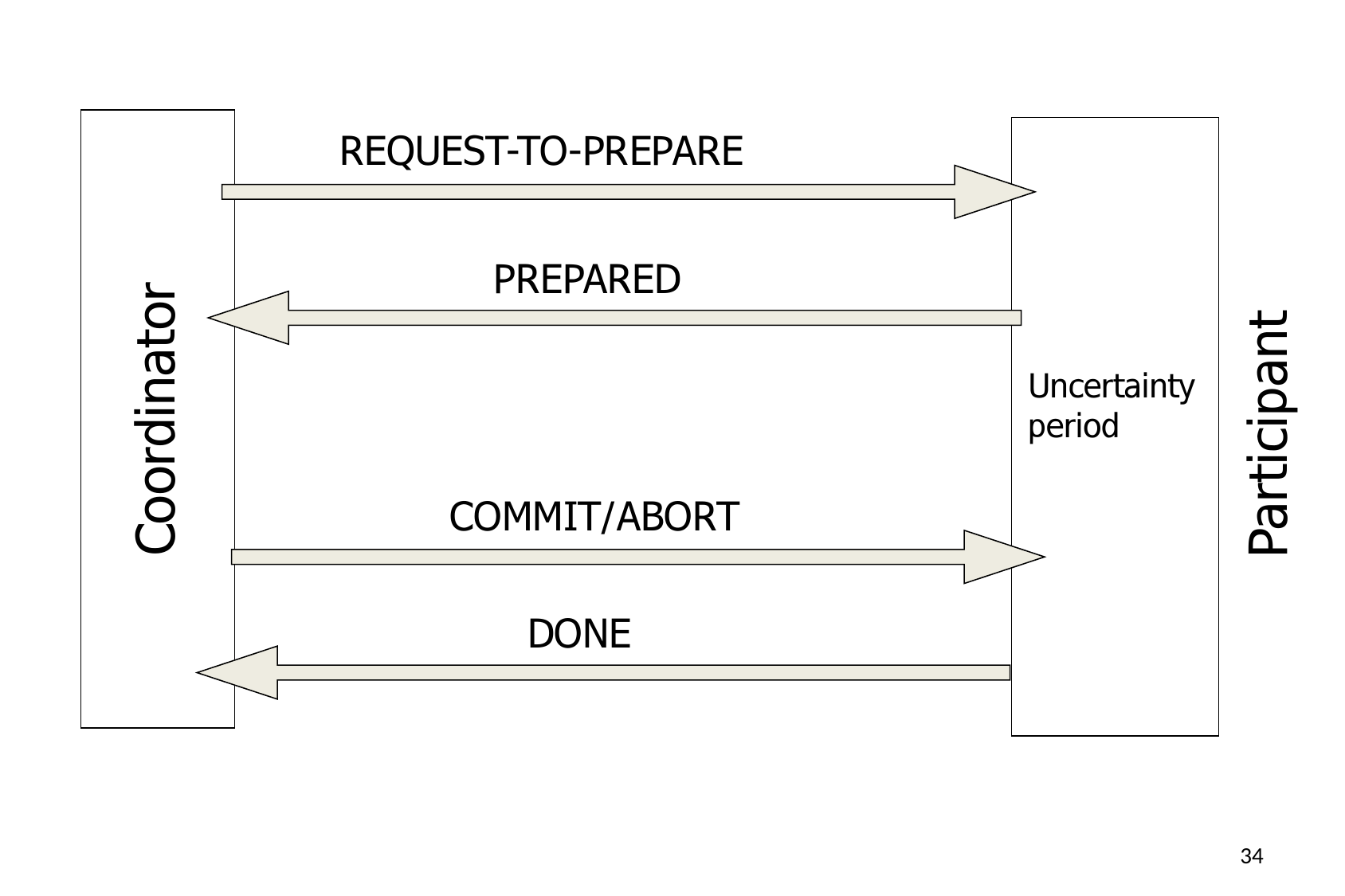

REQUEST-TO-PREPARE

PREPARED

Uncertainty
period
Coordinator
Participant
COMMIT/ABORT

DONE

34